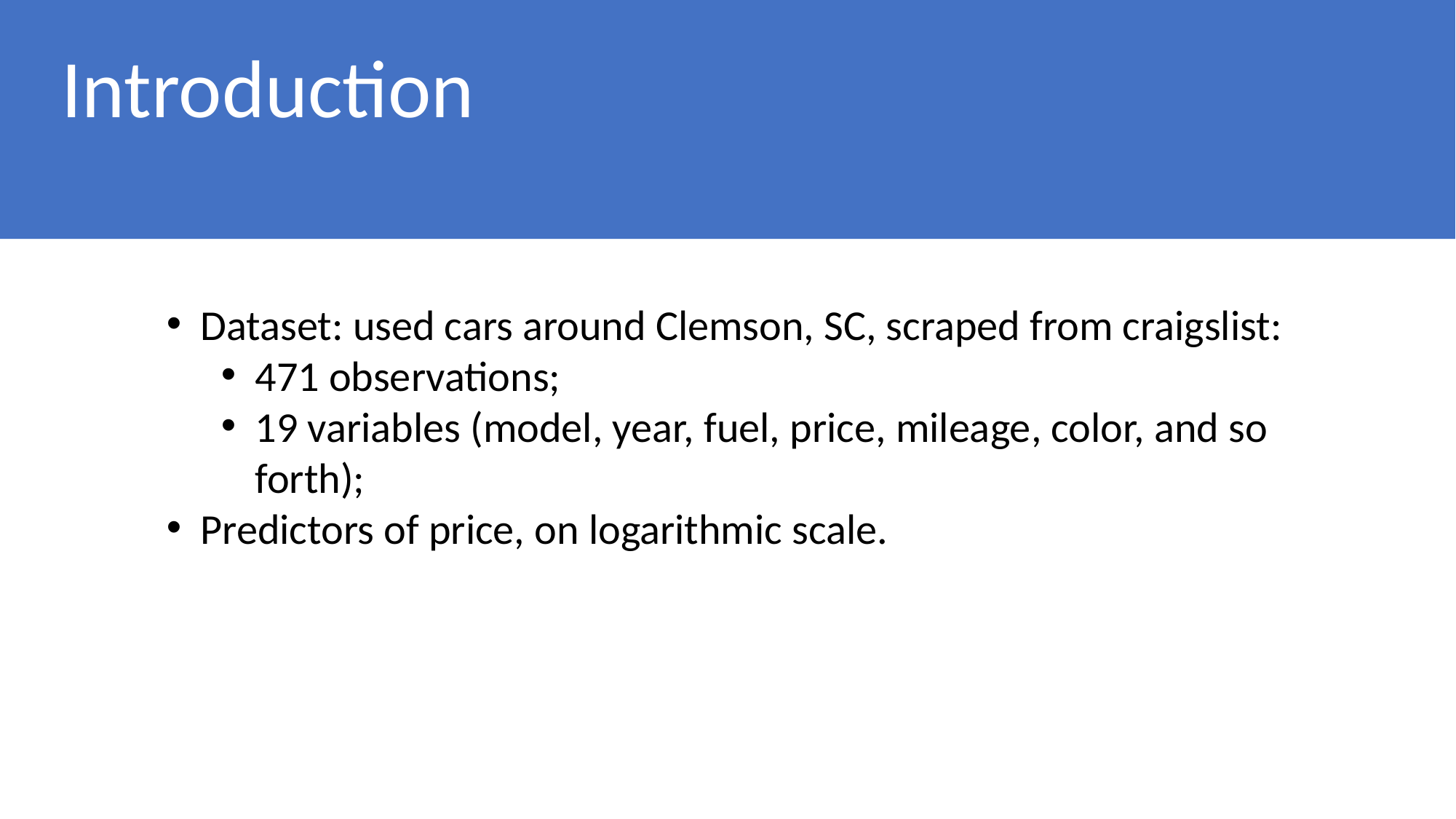

# Introduction
Dataset: used cars around Clemson, SC, scraped from craigslist:
471 observations;
19 variables (model, year, fuel, price, mileage, color, and so forth);
Predictors of price, on logarithmic scale.